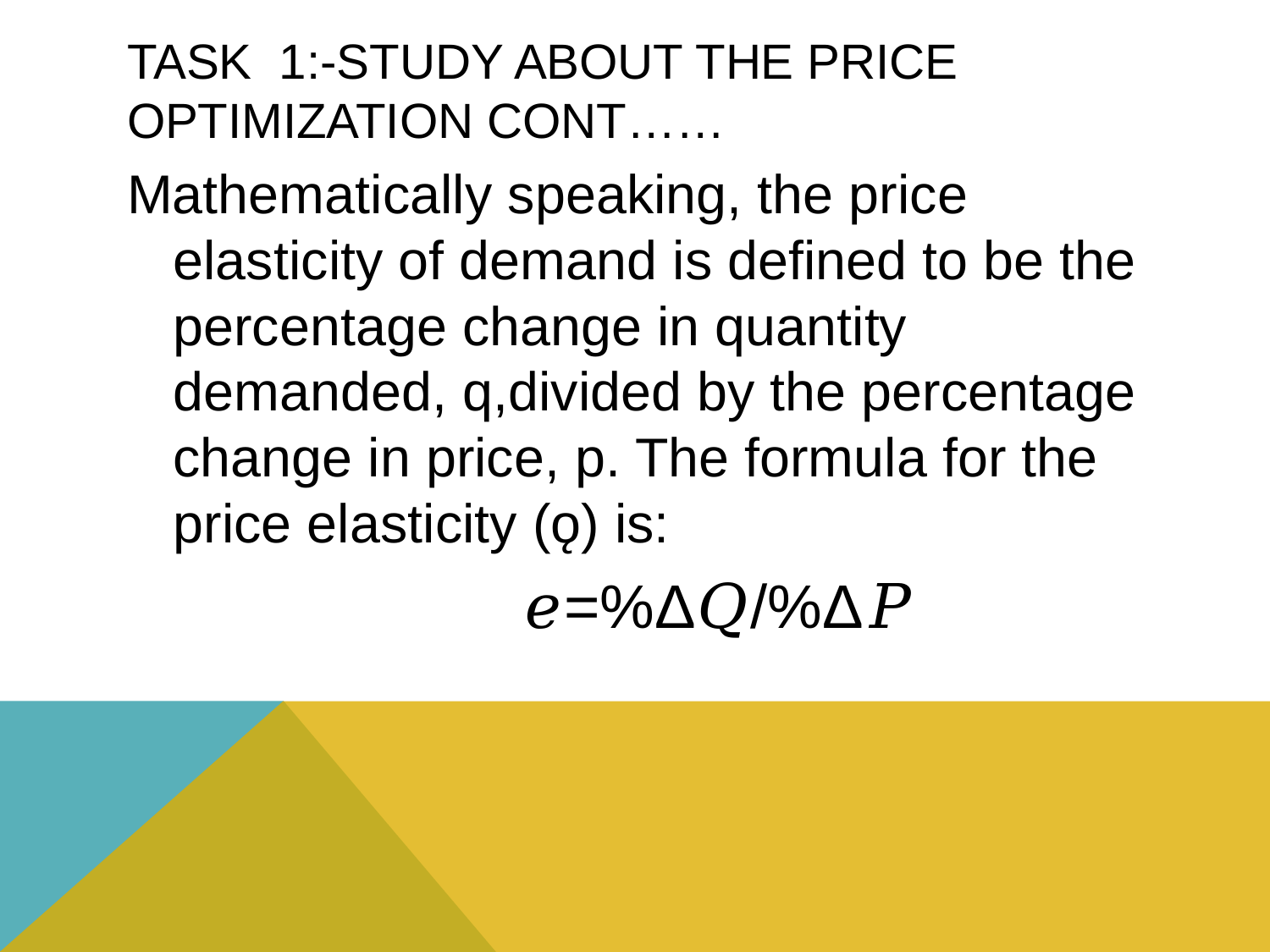

# TASK  1:-Study about the PRICE OPTIMIZATION cont……
Mathematically speaking, the price elasticity of demand is defined to be the percentage change in quantity demanded, q,divided by the percentage change in price, p. The formula for the price elasticity (ǫ) is:
                          𝑒=%Δ𝑄/%Δ𝑃